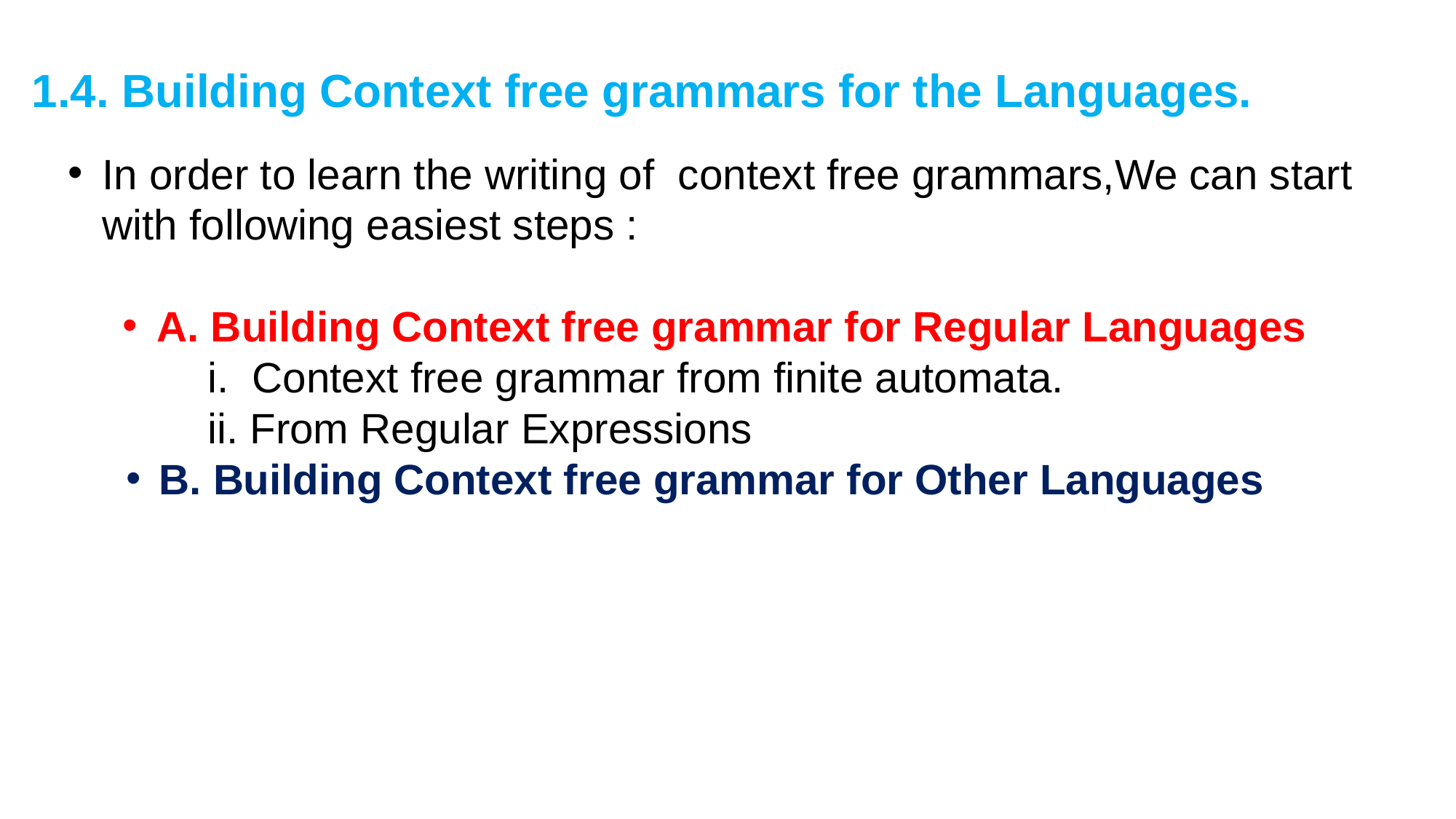

# 1.4. Building Context free grammars for the Languages.
In order to learn the writing of  context free grammars,We can start with following easiest steps :

A. Building Context free grammar for Regular Languages
i.  Context free grammar from finite automata.
ii. From Regular Expressions
B. Building Context free grammar for Other Languages